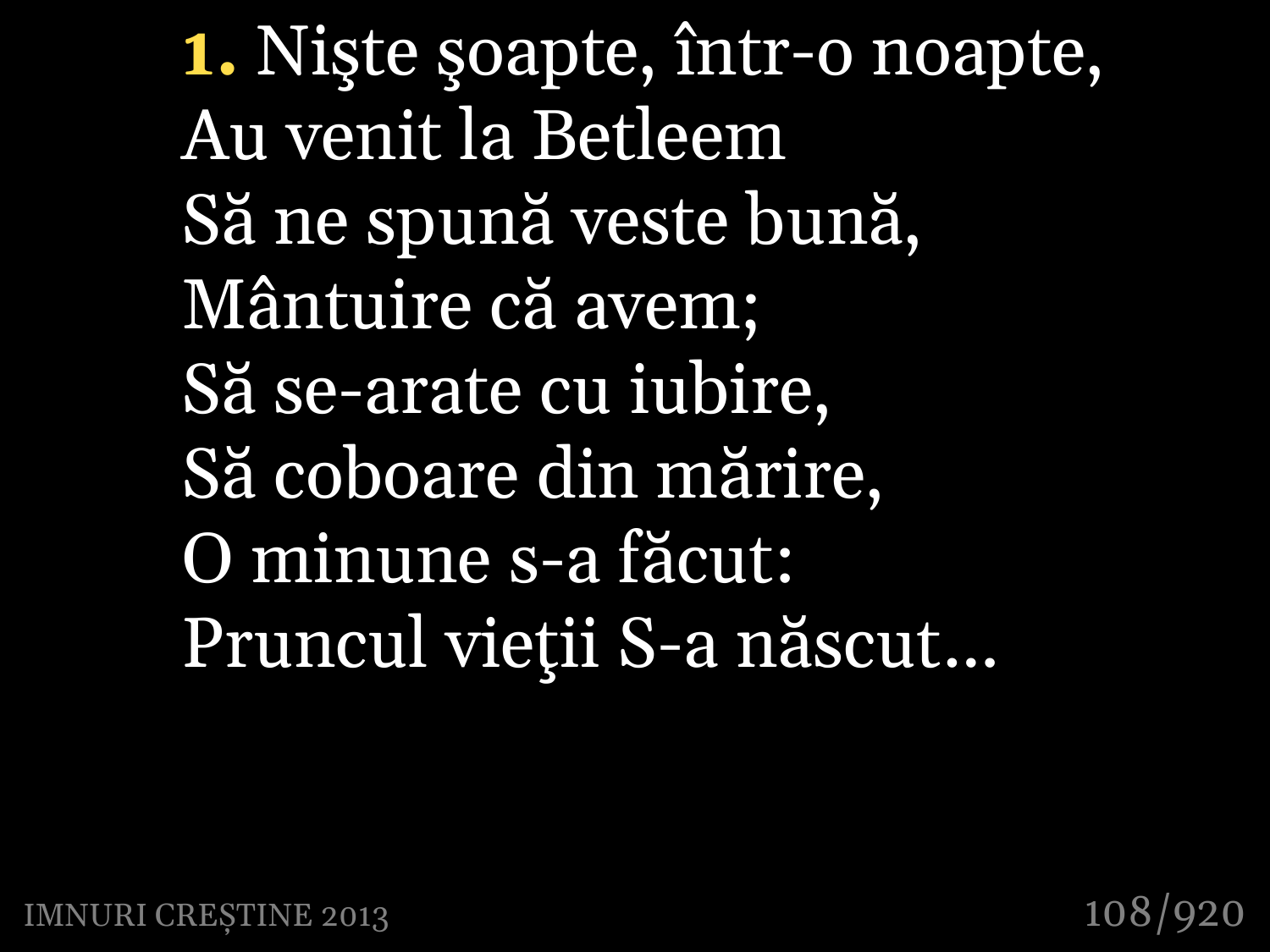

1. Nişte şoapte, într-o noapte,
Au venit la Betleem
Să ne spună veste bună,
Mântuire că avem;
Să se-arate cu iubire,
Să coboare din mărire,
O minune s-a făcut:
Pruncul vieţii S-a născut…
108/920
IMNURI CREȘTINE 2013